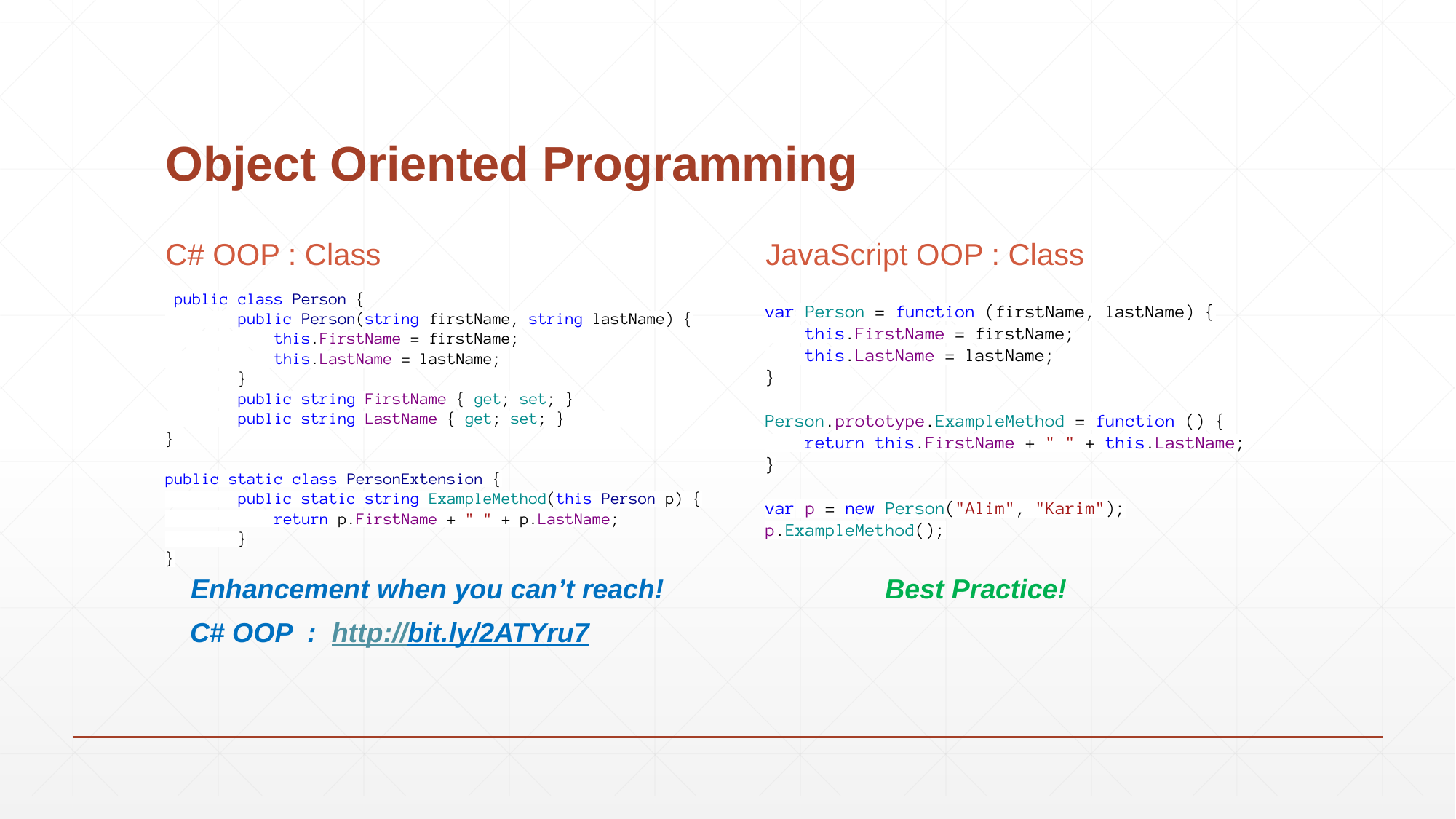

# Object Oriented Programming
C# OOP : Class
JavaScript OOP : Class
 public class Person {
        public Person(string firstName, string lastName) {
            this.FirstName = firstName;
            this.LastName = lastName;
        }
        public string FirstName { get; set; }
        public string LastName { get; set; }
}

public static class PersonExtension {
        public static string ExampleMethod(this Person p) {
            return p.FirstName + " " + p.LastName;
        }
}
var Person = function (firstName, lastName) {
    this.FirstName = firstName;
    this.LastName = lastName;
}

Person.prototype.ExampleMethod = function () {
    return this.FirstName + " " + this.LastName;
}

var p = new Person("Alim", "Karim");
p.ExampleMethod();
Enhancement when you can’t reach!
Best Practice!
C# OOP  :  http://bit.ly/2ATYru7